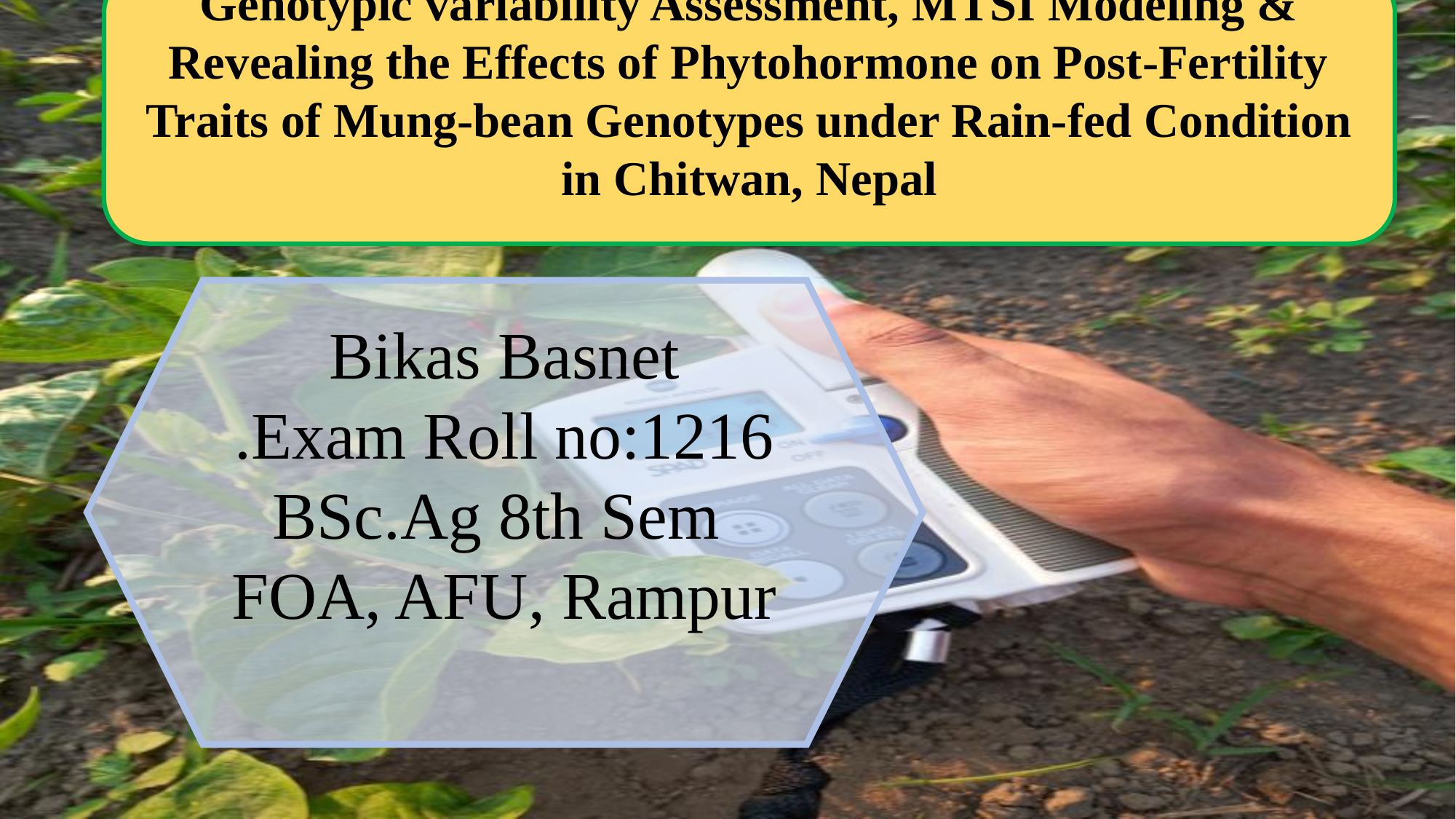

Genotypic variability Assessment, MTSI Modeling & Revealing the Effects of Phytohormone on Post-Fertility Traits of Mung-bean Genotypes under Rain-fed Condition in Chitwan, Nepal

Bikas Basnet
.Exam Roll no:1216
BSc.Ag 8th Sem
FOA, AFU, Rampur